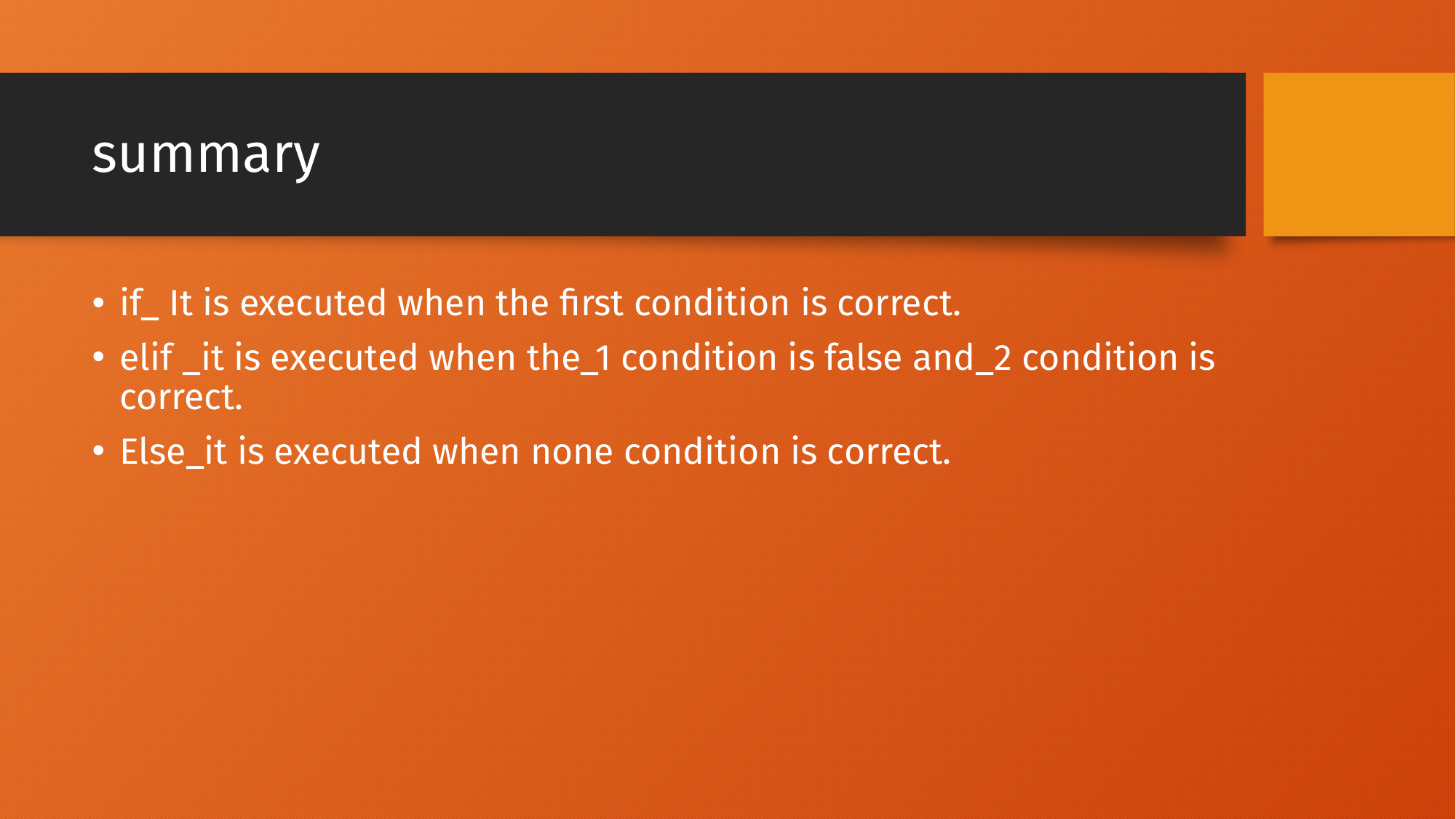

# summary
if_ It is executed when the first condition is correct.
elif _it is executed when the_1 condition is false and_2 condition is correct.
Else_it is executed when none condition is correct.